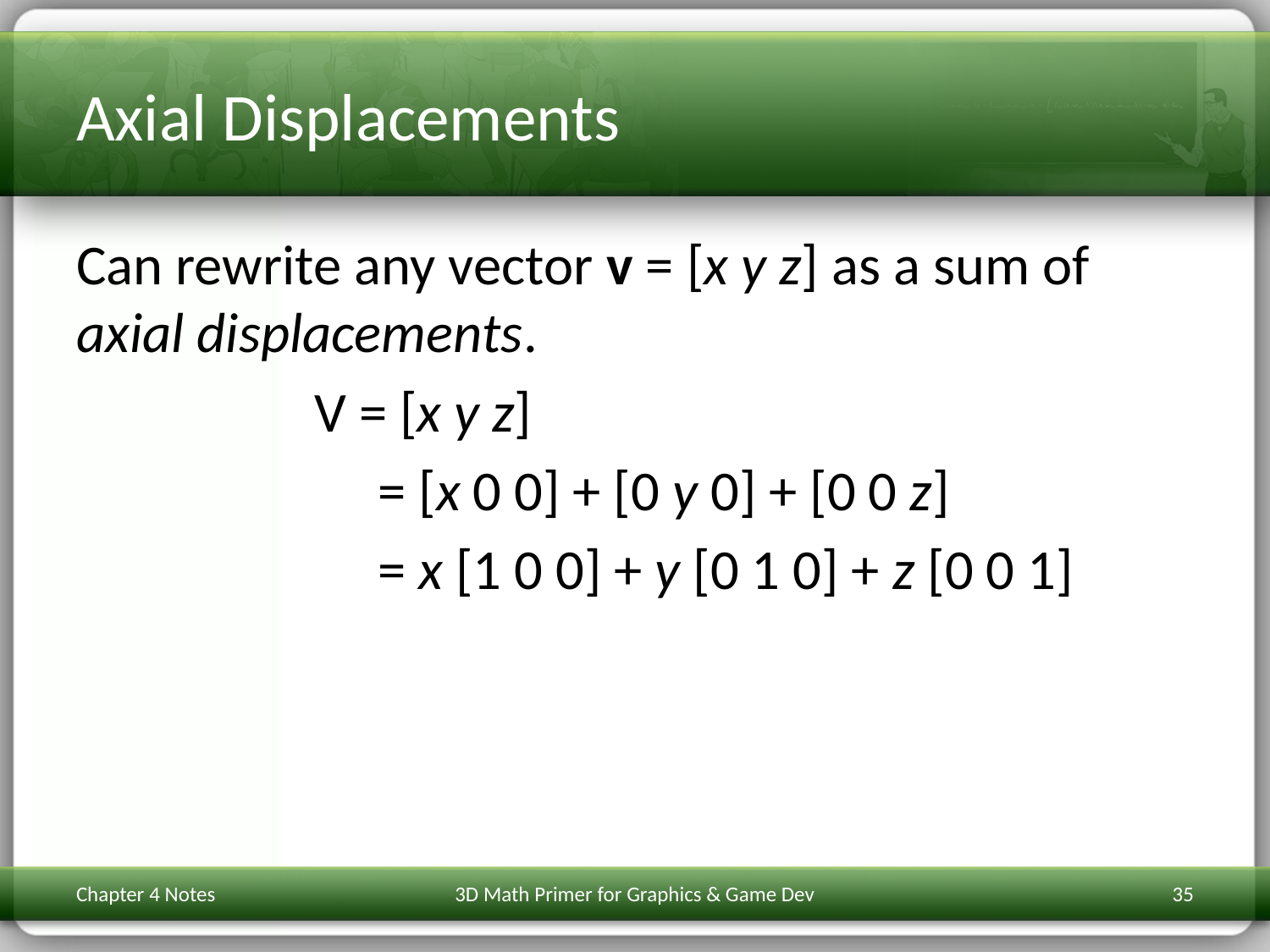

# Axial Displacements
Can rewrite any vector v = [x y z] as a sum of axial displacements.
		     V = [x y z]
			= [x 0 0] + [0 y 0] + [0 0 z]
			= x [1 0 0] + y [0 1 0] + z [0 0 1]

Chapter 4 Notes
3D Math Primer for Graphics & Game Dev
35